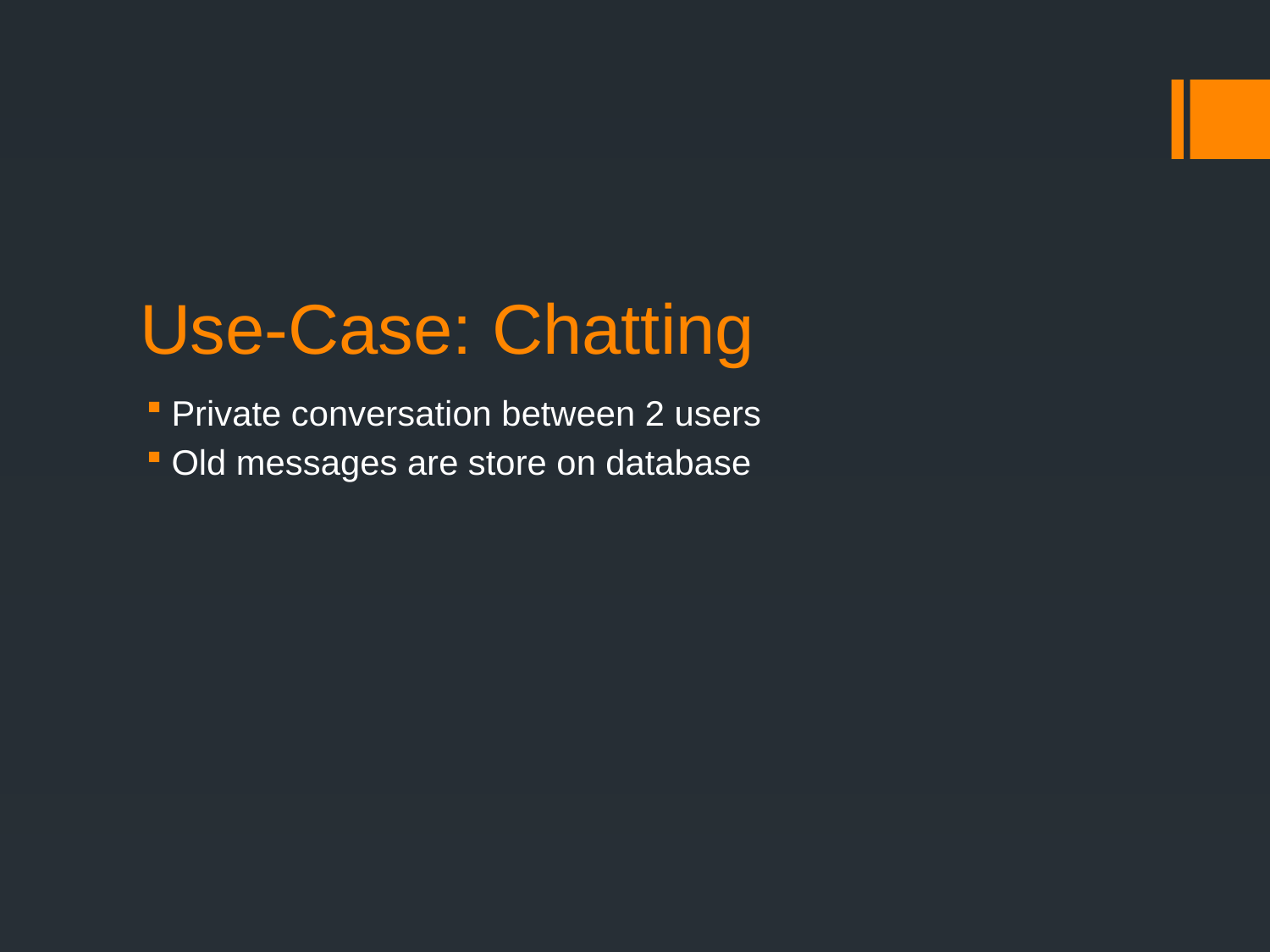

# Use-Case: Chatting
Private conversation between 2 users
Old messages are store on database